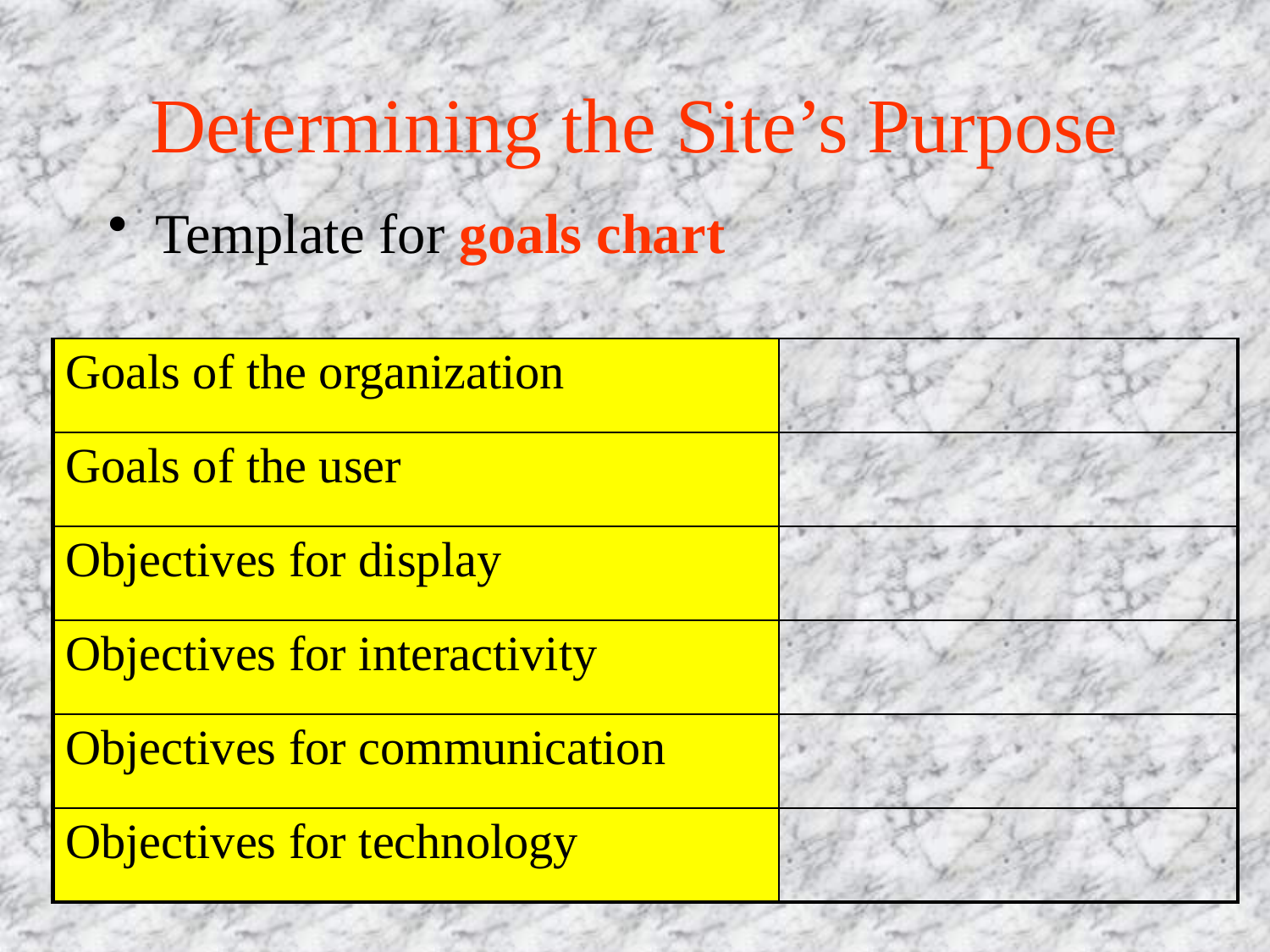

# Determining the Site’s Purpose
Template for goals chart
| Goals of the organization |  |
| --- | --- |
| Goals of the user |  |
| Objectives for display |  |
| Objectives for interactivity |  |
| Objectives for communication |  |
| Objectives for technology |  |